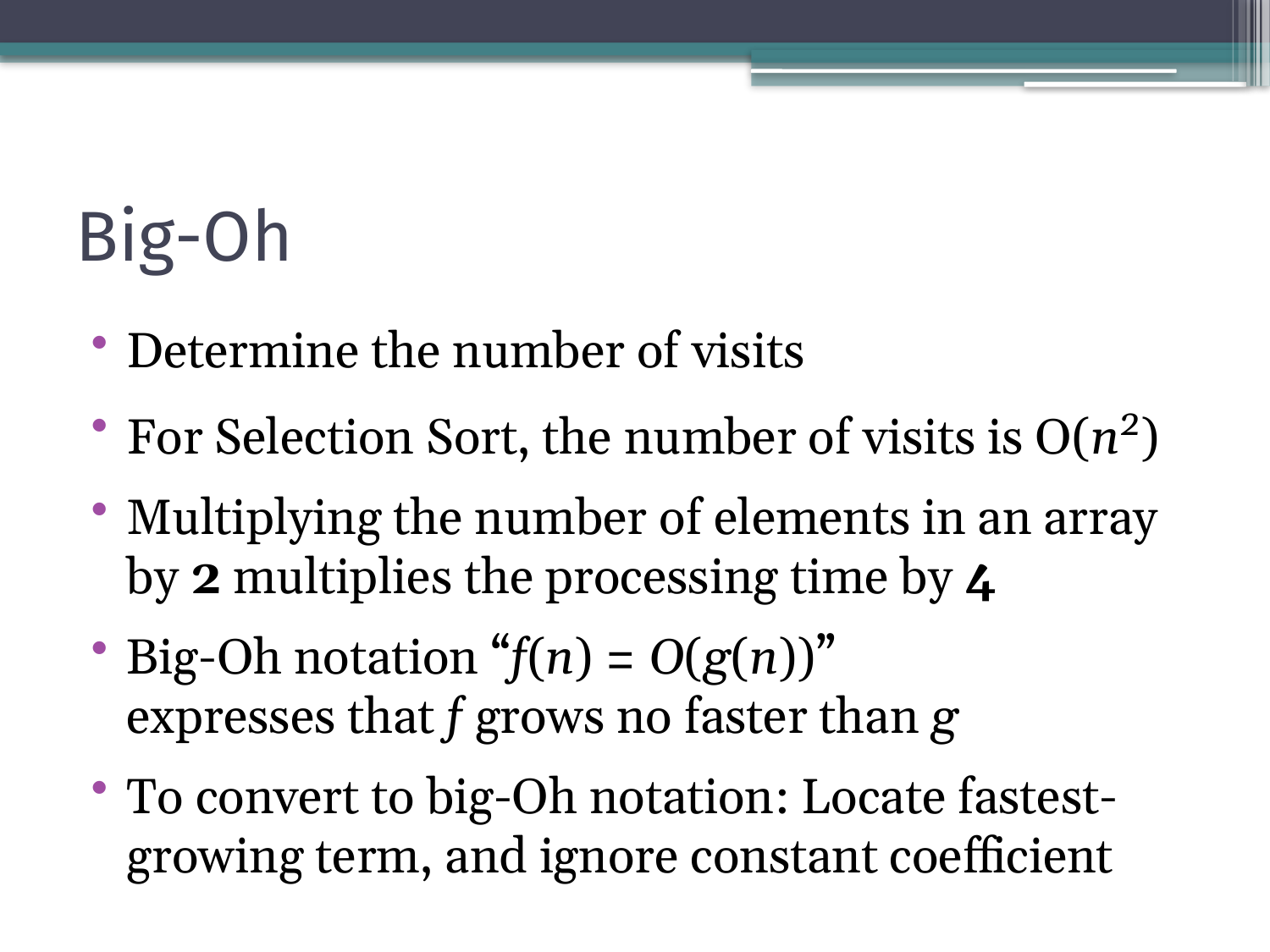

# Big-Oh
Determine the number of visits
For Selection Sort, the number of visits is O(n2)
Multiplying the number of elements in an array by 2 multiplies the processing time by 4
Big-Oh notation “f(n) = O(g(n))”
expresses that f grows no faster than g
To convert to big-Oh notation: Locate fastest-growing term, and ignore constant coefficient